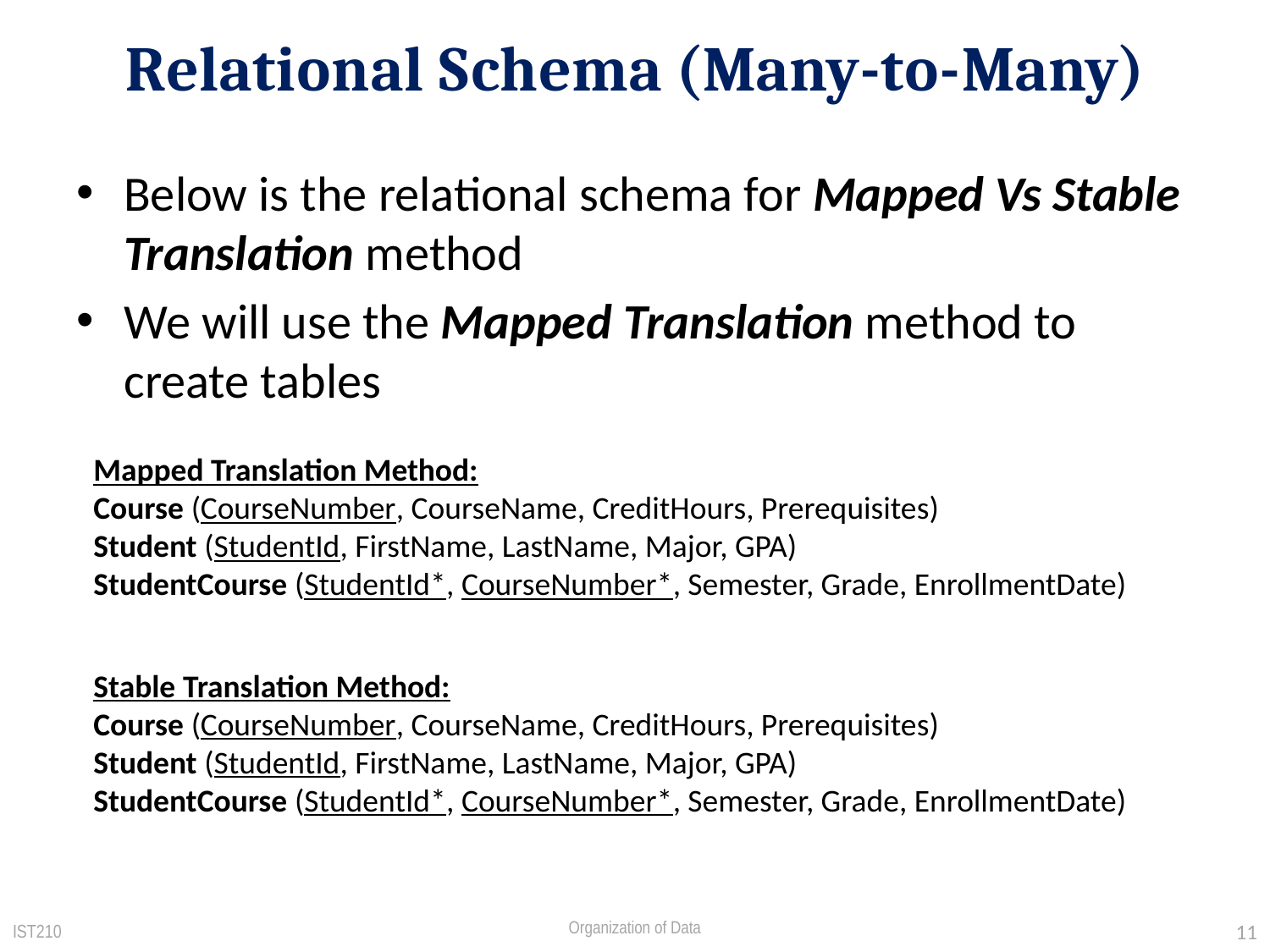

# Relational Schema (Many-to-Many)
Below is the relational schema for Mapped Vs Stable Translation method
We will use the Mapped Translation method to create tables
Mapped Translation Method:
Course (CourseNumber, CourseName, CreditHours, Prerequisites)
Student (StudentId, FirstName, LastName, Major, GPA)
StudentCourse (StudentId*, CourseNumber*, Semester, Grade, EnrollmentDate)

Stable Translation Method:
Course (CourseNumber, CourseName, CreditHours, Prerequisites)
Student (StudentId, FirstName, LastName, Major, GPA)
StudentCourse (StudentId*, CourseNumber*, Semester, Grade, EnrollmentDate)
IST210
11
Organization of Data